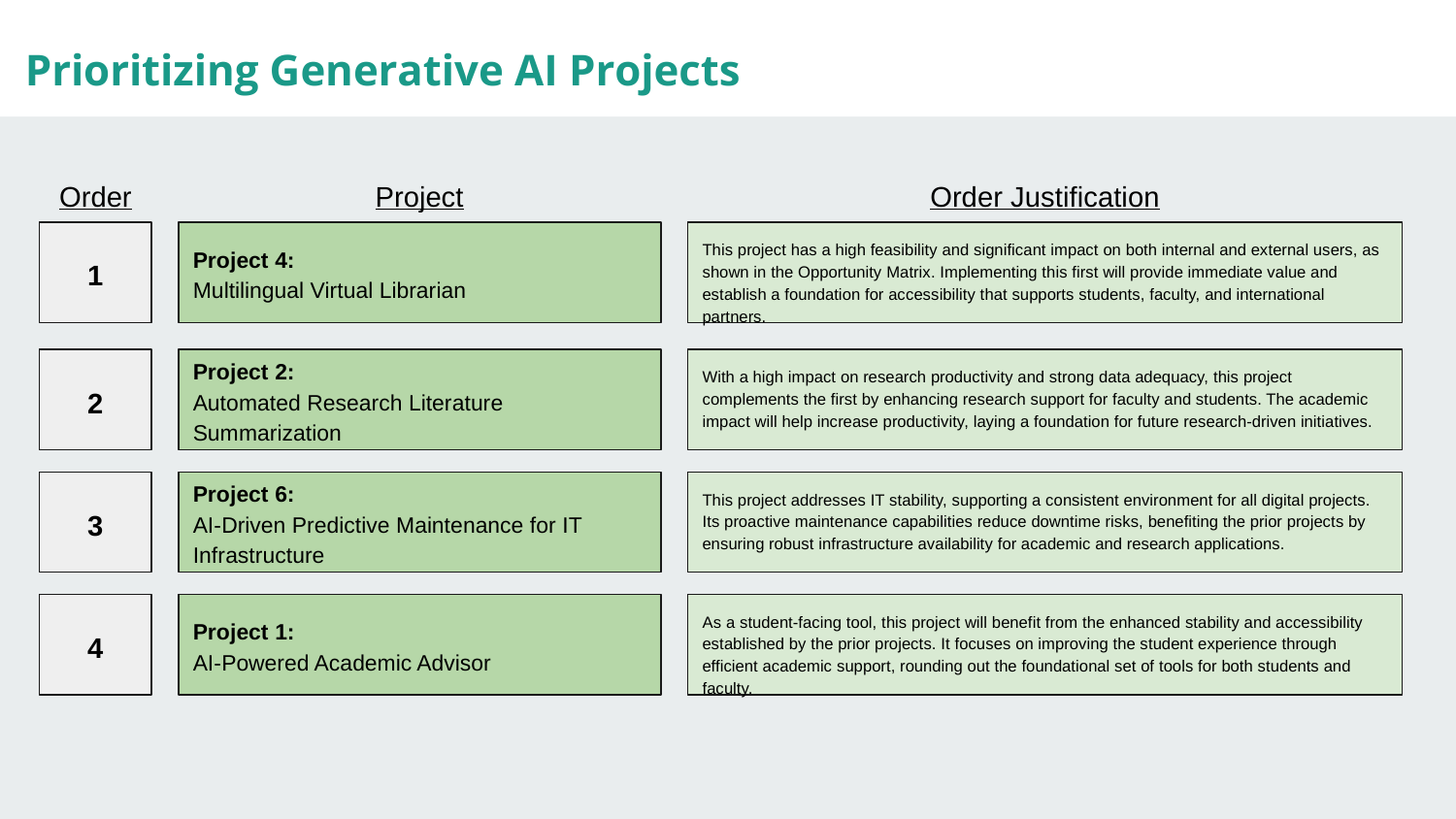

Prioritizing Generative AI Projects

Order
Project
Order Justification
1
Project 4:
Multilingual Virtual Librarian
This project has a high feasibility and significant impact on both internal and external users, as shown in the Opportunity Matrix. Implementing this first will provide immediate value and establish a foundation for accessibility that supports students, faculty, and international partners.
Project 2:
Automated Research Literature Summarization
With a high impact on research productivity and strong data adequacy, this project complements the first by enhancing research support for faculty and students. The academic impact will help increase productivity, laying a foundation for future research-driven initiatives.
2
Project 6:
AI-Driven Predictive Maintenance for IT Infrastructure
This project addresses IT stability, supporting a consistent environment for all digital projects. Its proactive maintenance capabilities reduce downtime risks, benefiting the prior projects by ensuring robust infrastructure availability for academic and research applications.
3
Project 1:
AI-Powered Academic Advisor
As a student-facing tool, this project will benefit from the enhanced stability and accessibility established by the prior projects. It focuses on improving the student experience through efficient academic support, rounding out the foundational set of tools for both students and faculty.

4